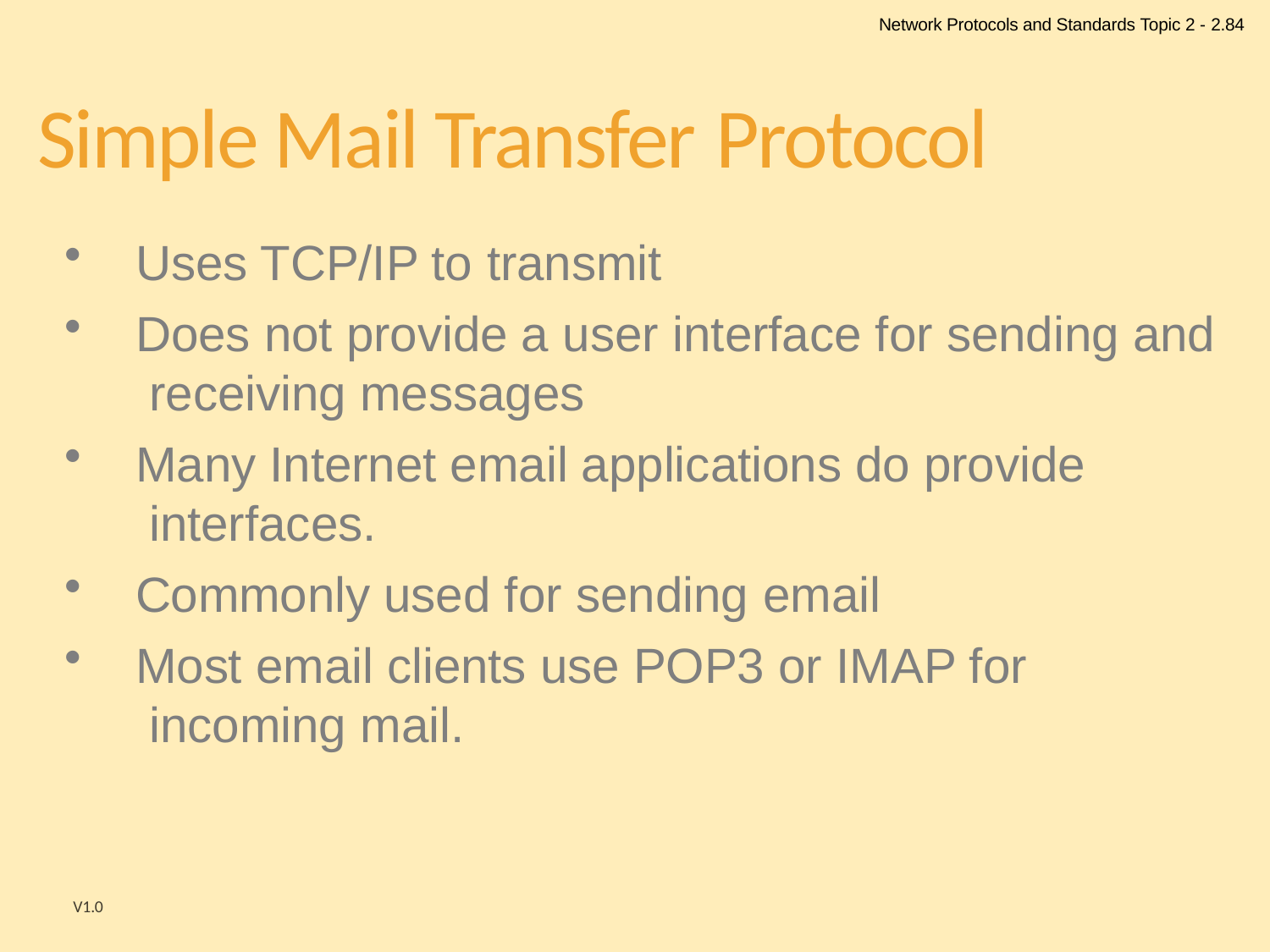

Network Protocols and Standards Topic 2 - 2.84
# Simple Mail Transfer Protocol
Uses TCP/IP to transmit
Does not provide a user interface for sending and  receiving messages
Many Internet email applications do provide  interfaces.
Commonly used for sending email
Most email clients use POP3 or IMAP for  incoming mail.
V1.0